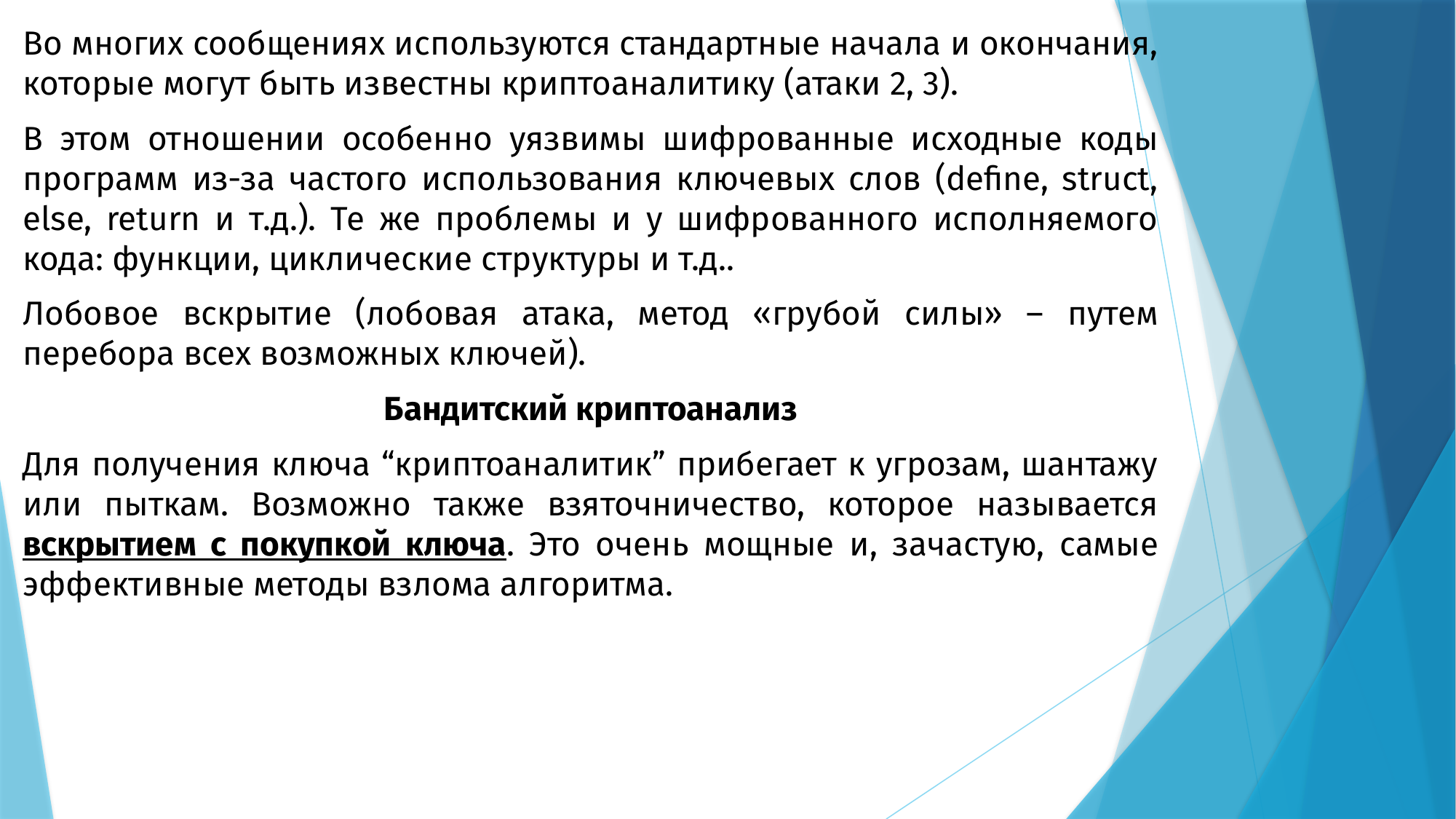

Во многих сообщениях используются стандартные начала и окончания, которые могут быть известны криптоаналитику (атаки 2, 3).
В этом отношении особенно уязвимы шифрованные исходные коды программ из-за частого использования ключевых слов (define, struct, else, return и т.д.). Те же проблемы и у шифрованного исполняемого кода: функции, циклические структуры и т.д..
Лобовое вскрытие (лобовая атака, метод «грубой силы» – путем перебора всех возможных ключей).
Бандитский криптоанализ
Для получения ключа “криптоаналитик” прибегает к угрозам, шантажу или пыткам. Возможно также взяточничество, которое называется вскрытием с покупкой ключа. Это очень мощные и, зачастую, самые эффективные методы взлома алгоритма.